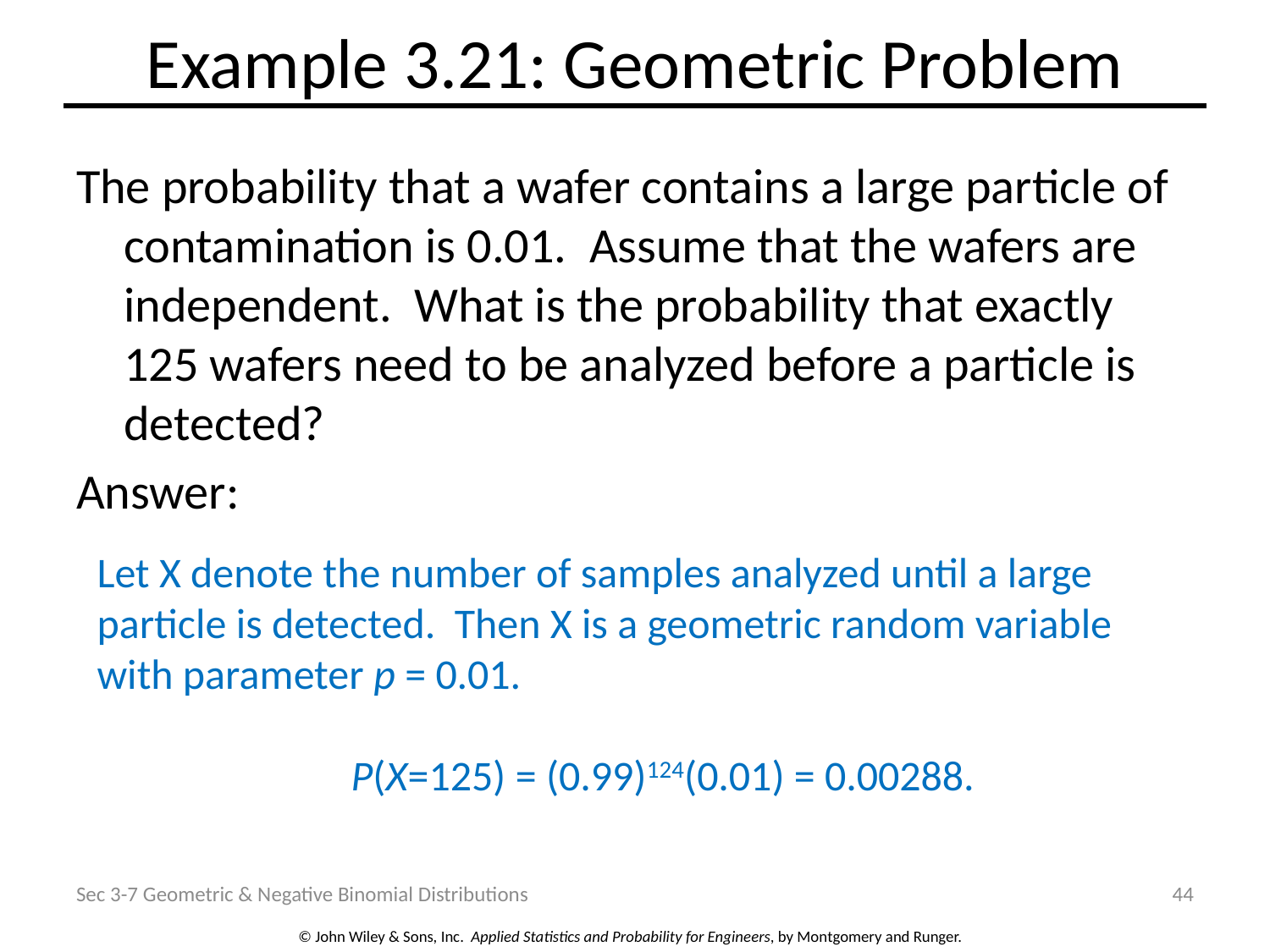

# Example 3.21: Geometric Problem
The probability that a wafer contains a large particle of contamination is 0.01.  Assume that the wafers are independent.  What is the probability that exactly 125 wafers need to be analyzed before a particle is detected?
Answer:
Let X denote the number of samples analyzed until a large particle is detected.  Then X is a geometric random variable with parameter p = 0.01.

		P(X=125) = (0.99)124(0.01) = 0.00288.
Sec 3-7 Geometric & Negative Binomial Distributions
44